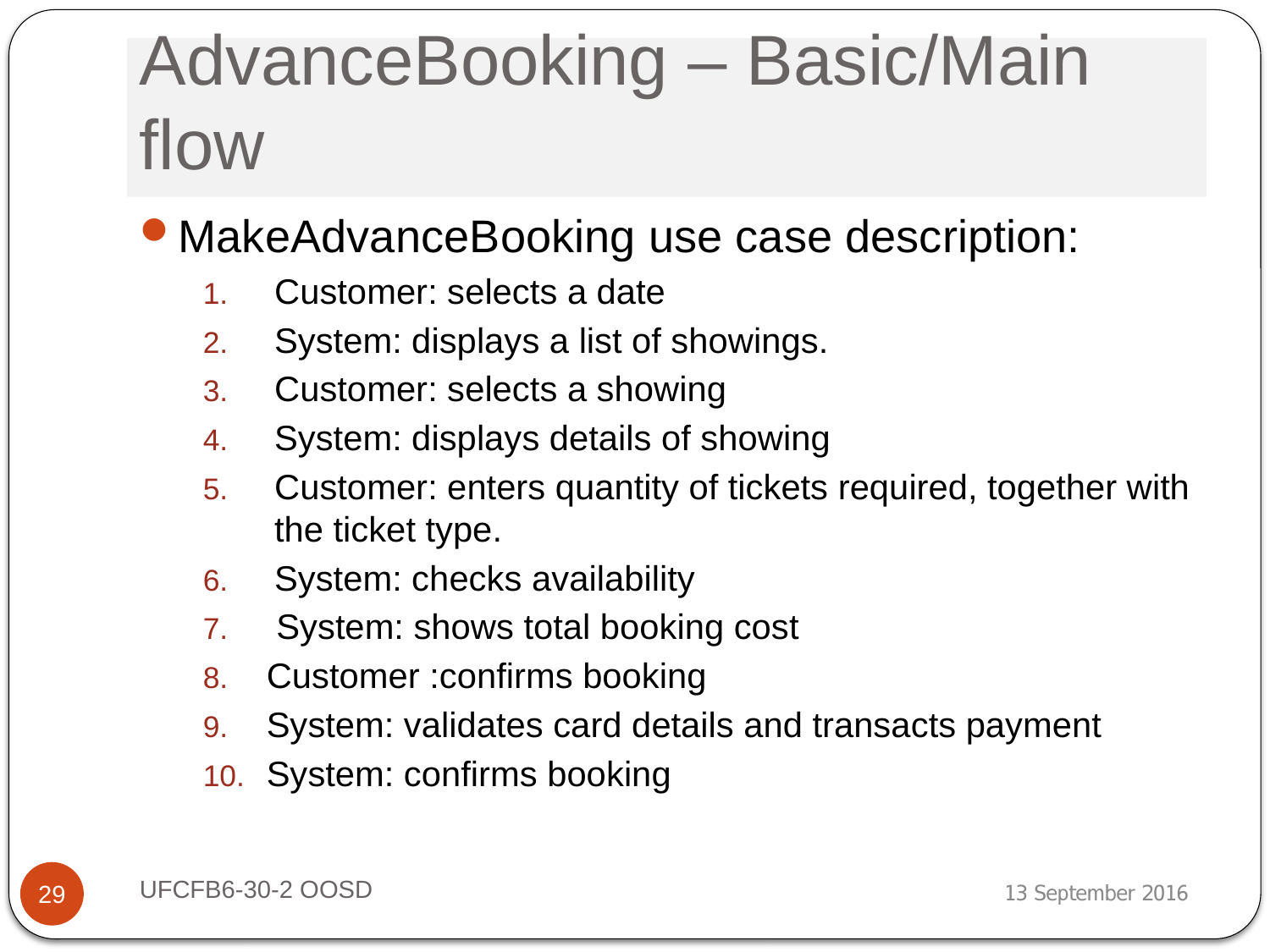

# AdvanceBooking – Basic/Main flow
MakeAdvanceBooking use case description:
Customer: selects a date
System: displays a list of showings.
Customer: selects a showing
System: displays details of showing
Customer: enters quantity of tickets required, together with the ticket type.
System: checks availability
 System: shows total booking cost
Customer :confirms booking
System: validates card details and transacts payment
System: confirms booking
UFCFB6-30-2 OOSD
13 September 2016
29